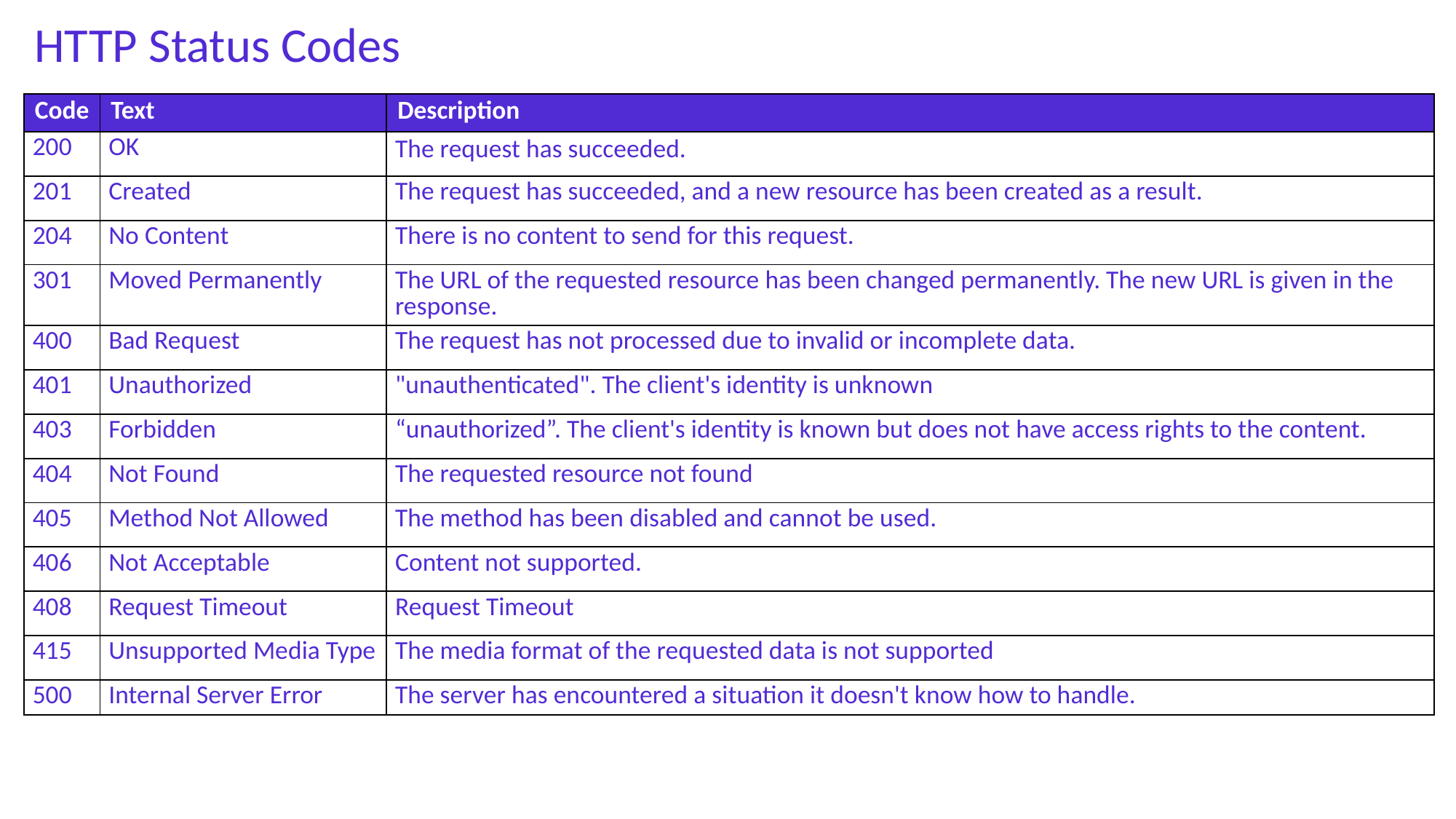

HTTP Status Codes
| Code | Text | Description |
| --- | --- | --- |
| 200 | OK | The request has succeeded. |
| 201 | Created | The request has succeeded, and a new resource has been created as a result. |
| 204 | No Content | There is no content to send for this request. |
| 301 | Moved Permanently | The URL of the requested resource has been changed permanently. The new URL is given in the response. |
| 400 | Bad Request | The request has not processed due to invalid or incomplete data. |
| 401 | Unauthorized | "unauthenticated". The client's identity is unknown |
| 403 | Forbidden | “unauthorized”. The client's identity is known but does not have access rights to the content. |
| 404 | Not Found | The requested resource not found |
| 405 | Method Not Allowed | The method has been disabled and cannot be used. |
| 406 | Not Acceptable | Content not supported. |
| 408 | Request Timeout | Request Timeout |
| 415 | Unsupported Media Type | The media format of the requested data is not supported |
| 500 | Internal Server Error | The server has encountered a situation it doesn't know how to handle. |